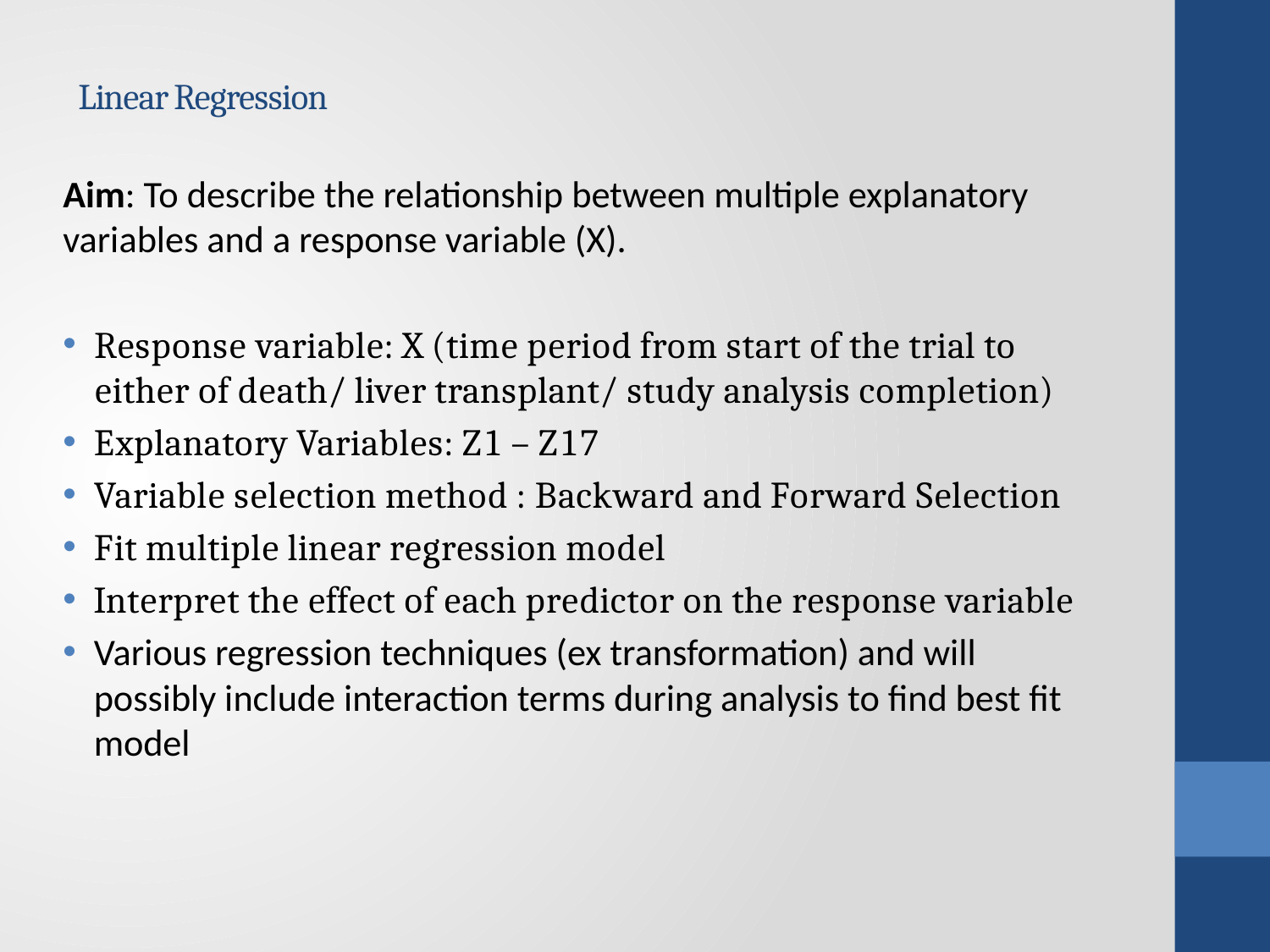

# Linear Regression
Aim: To describe the relationship between multiple explanatory  variables and a response variable (X).

Response variable: X (time period from start of the trial to either of death/ liver transplant/ study analysis completion)
Explanatory Variables: Z1 – Z17
Variable selection method : Backward and Forward Selection
Fit multiple linear regression model
Interpret the effect of each predictor on the response variable
Various regression techniques (ex transformation) and will possibly include interaction terms during analysis to find best fit model